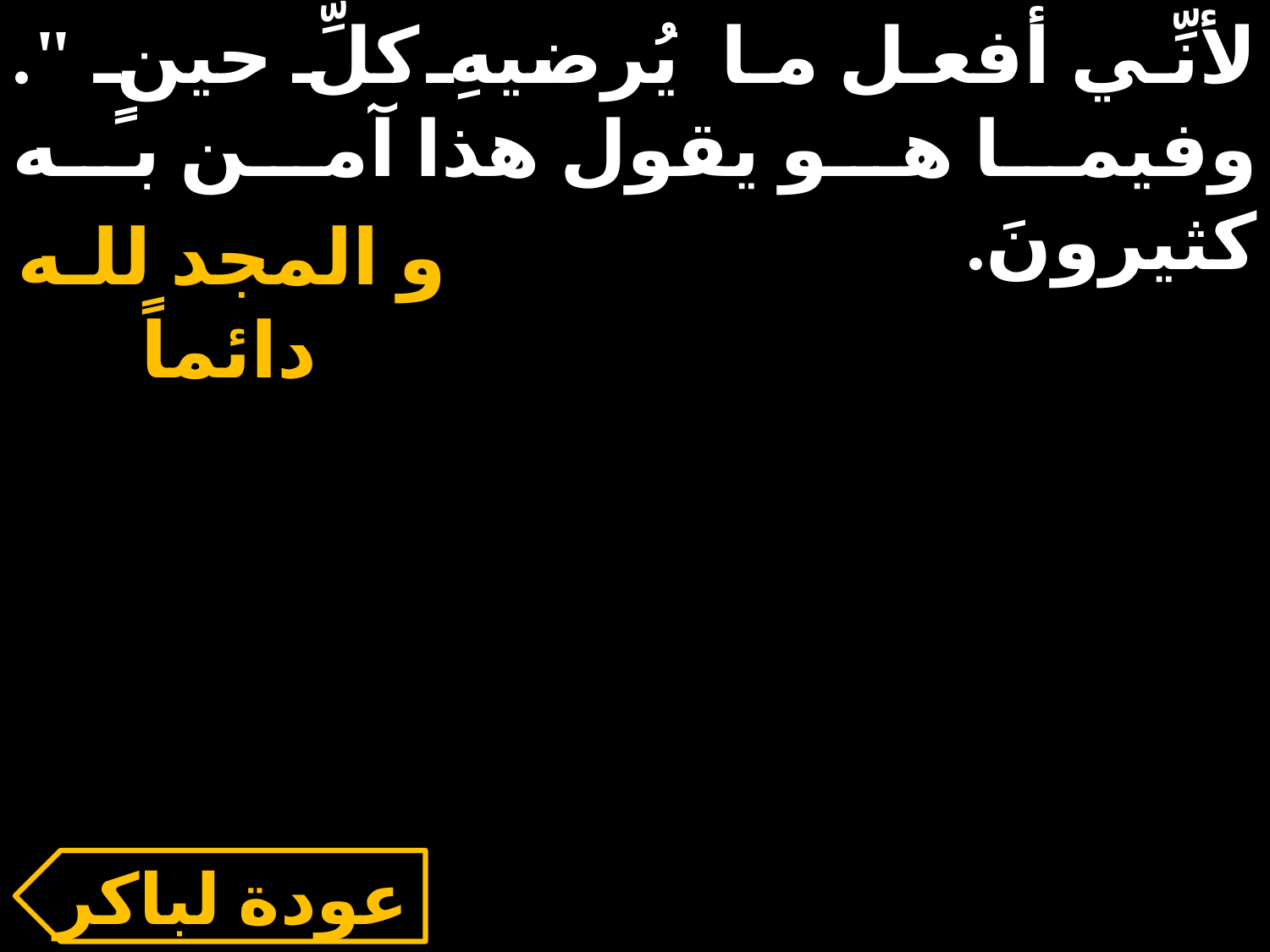

لأنِّي أفعل ما يُرضيهِ كلِّ حينٍ ". وفيما هو يقول هذا آمن به كثيرونَ.
و المجد للـه دائماً
عودة لباكر